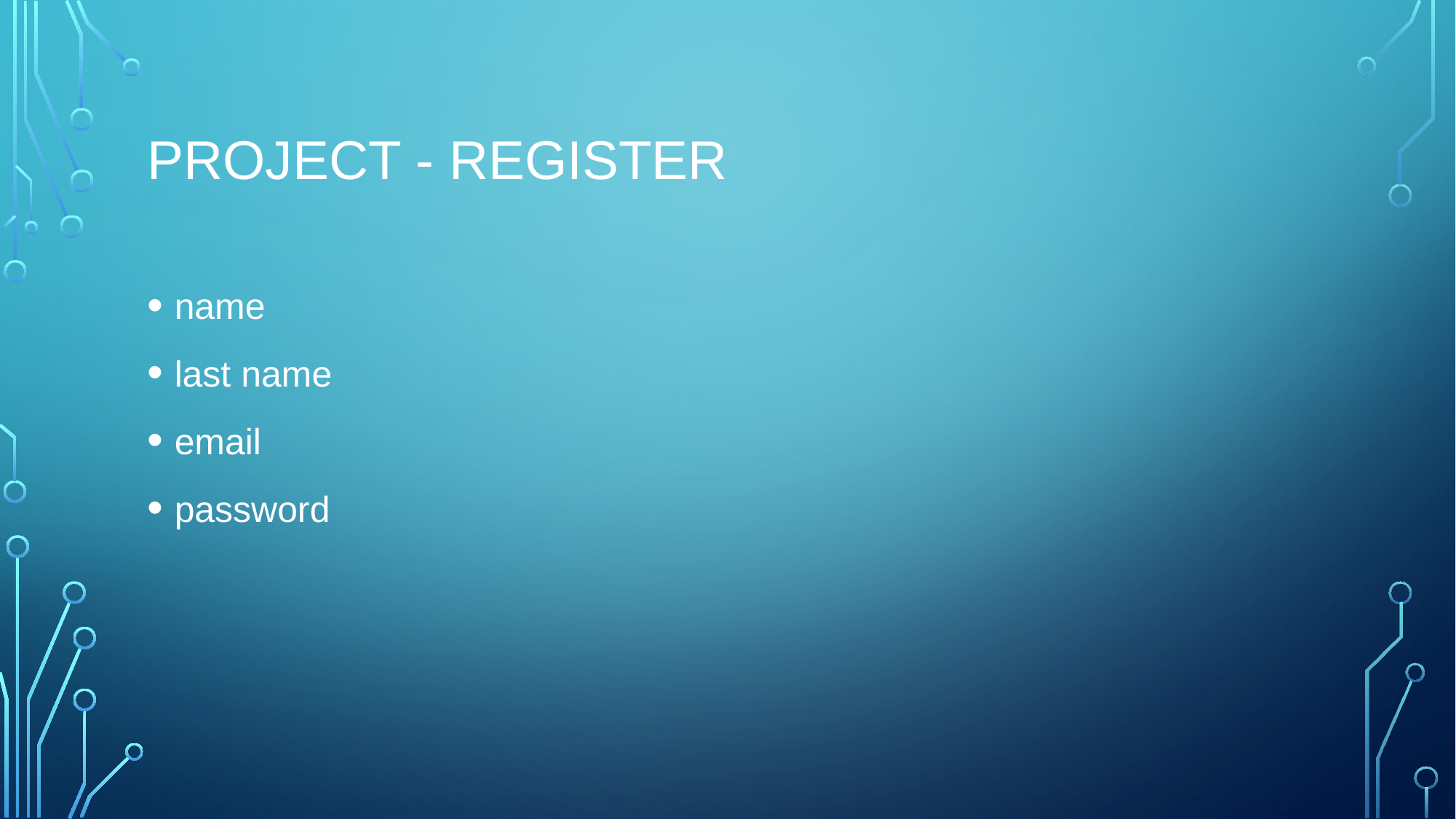

# project - register
name
last name
email
password